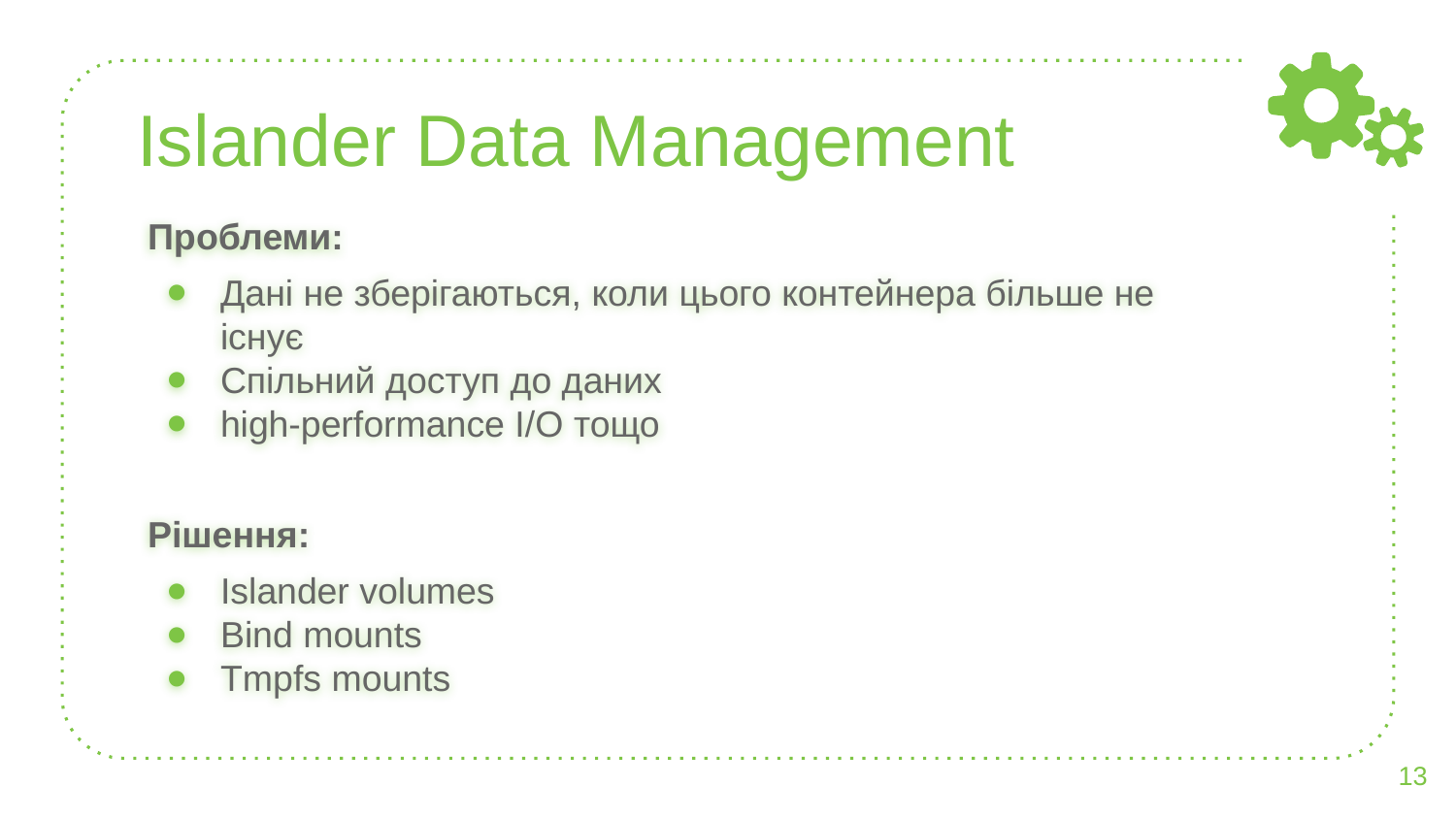

# Islander Data Management
Проблеми:
Дані не зберігаються, коли цього контейнера більше не існує
Спільний доступ до даних
high-performance I/O тощо

Рішення:
Islander volumes
Bind mounts
Tmpfs mounts

13